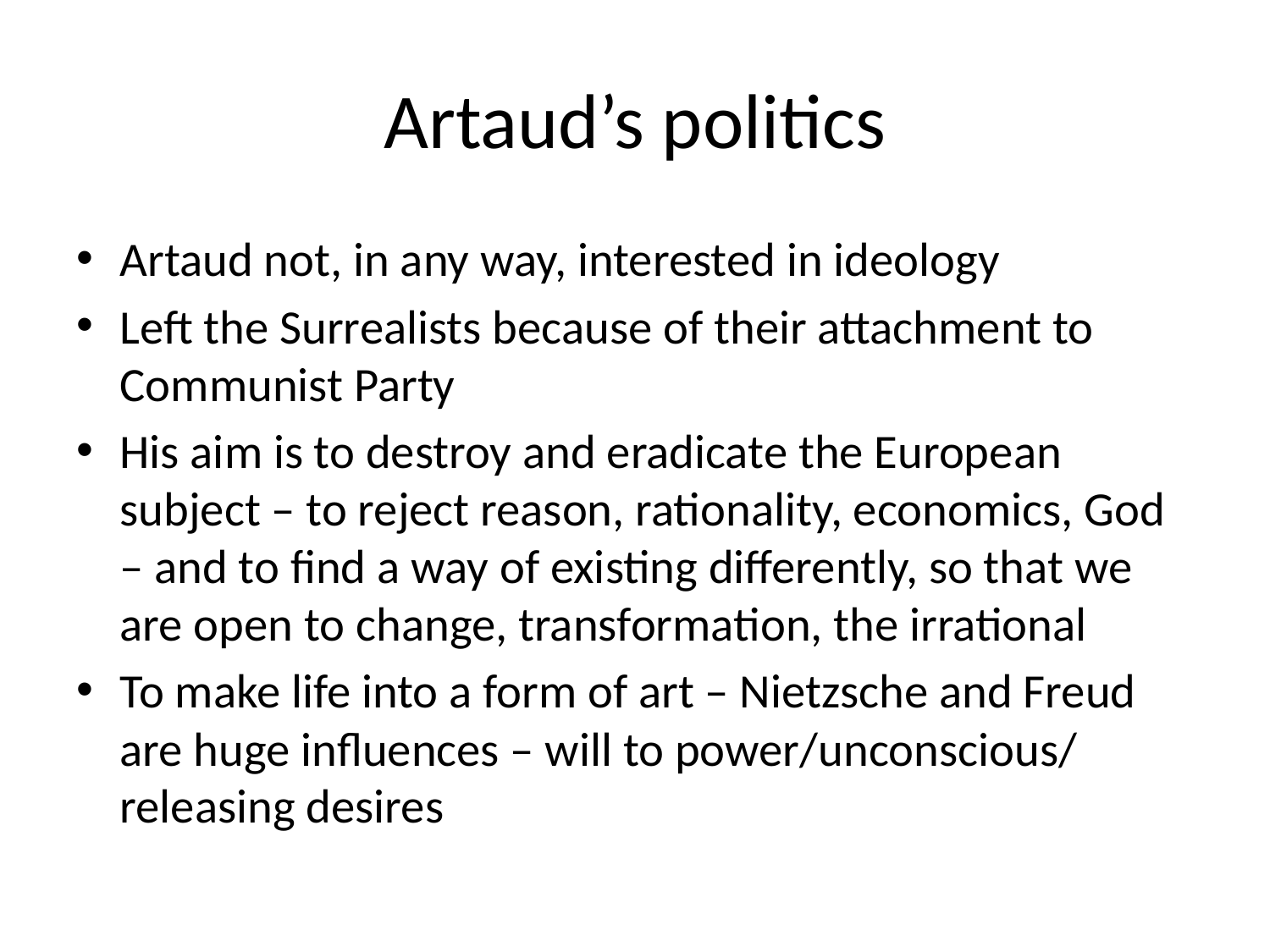

# Artaud’s politics
Artaud not, in any way, interested in ideology
Left the Surrealists because of their attachment to Communist Party
His aim is to destroy and eradicate the European subject – to reject reason, rationality, economics, God – and to find a way of existing differently, so that we are open to change, transformation, the irrational
To make life into a form of art – Nietzsche and Freud are huge influences – will to power/unconscious/ releasing desires